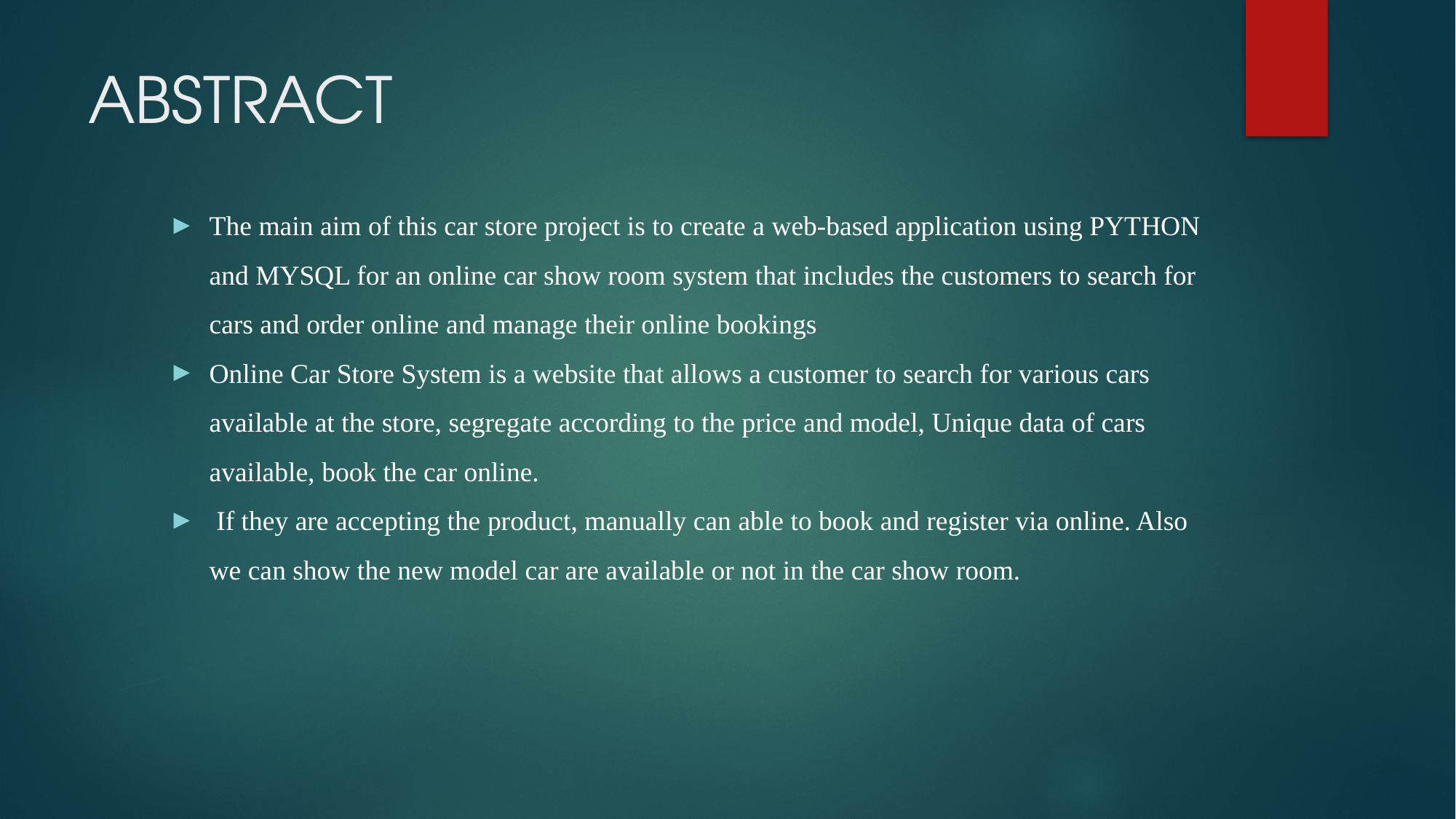

# ABSTRACT
The main aim of this car store project is to create a web-based application using PYTHON and MYSQL for an online car show room system that includes the customers to search for cars and order online and manage their online bookings
Online Car Store System is a website that allows a customer to search for various cars available at the store, segregate according to the price and model, Unique data of cars available, book the car online.
 If they are accepting the product, manually can able to book and register via online. Also we can show the new model car are available or not in the car show room.